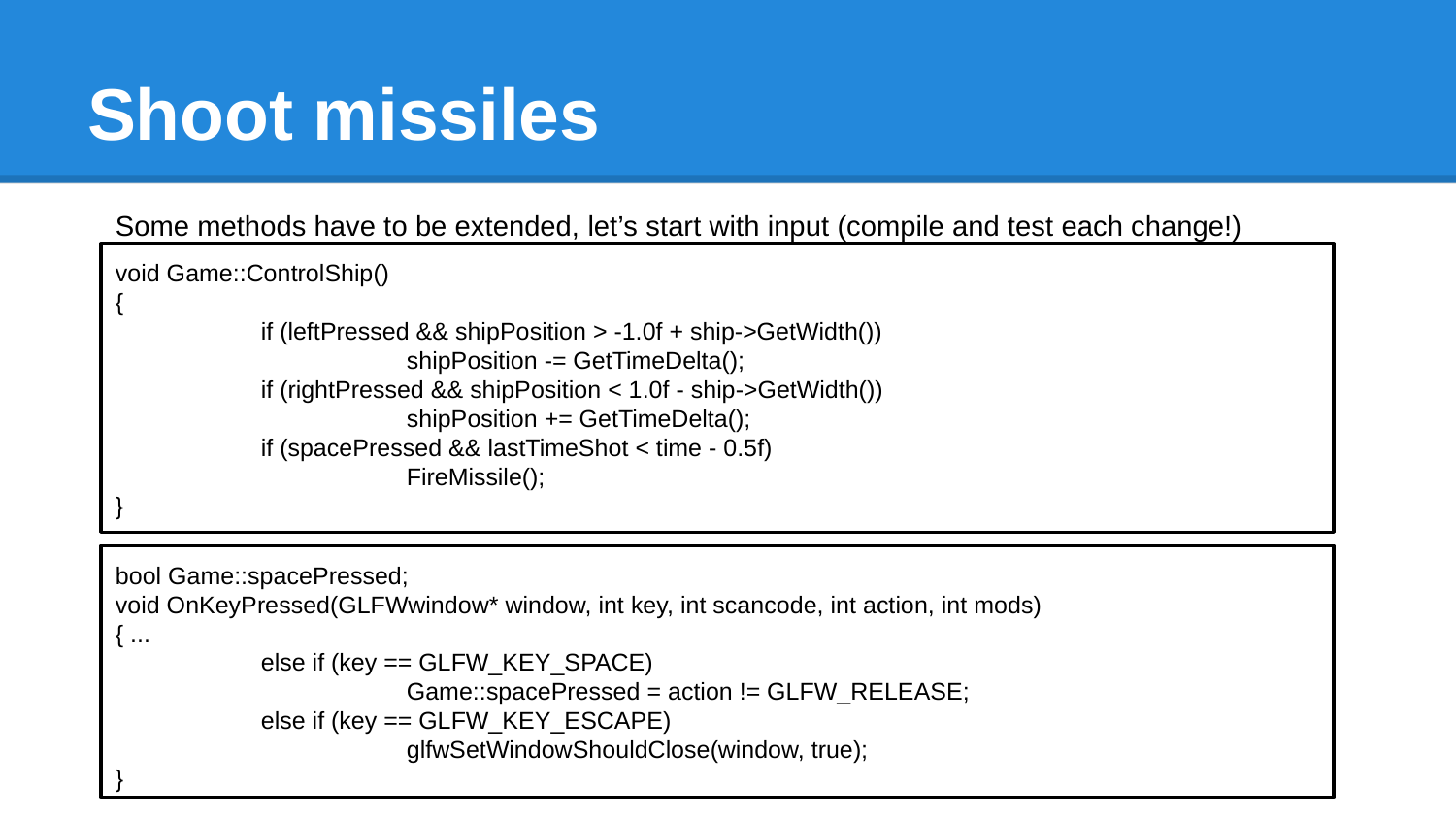

# Shoot missiles
Some methods have to be extended, let’s start with input (compile and test each change!)
void Game::ControlShip()
{
	if (leftPressed && shipPosition > -1.0f + ship->GetWidth())
		shipPosition -= GetTimeDelta();
	if (rightPressed && shipPosition < 1.0f - ship->GetWidth())
		shipPosition += GetTimeDelta();
	if (spacePressed && lastTimeShot < time - 0.5f)
		FireMissile();
}

bool Game::spacePressed;
void OnKeyPressed(GLFWwindow* window, int key, int scancode, int action, int mods)
{ ...
	else if (key == GLFW_KEY_SPACE)
		Game::spacePressed = action != GLFW_RELEASE;
	else if (key == GLFW_KEY_ESCAPE)
		glfwSetWindowShouldClose(window, true);
}